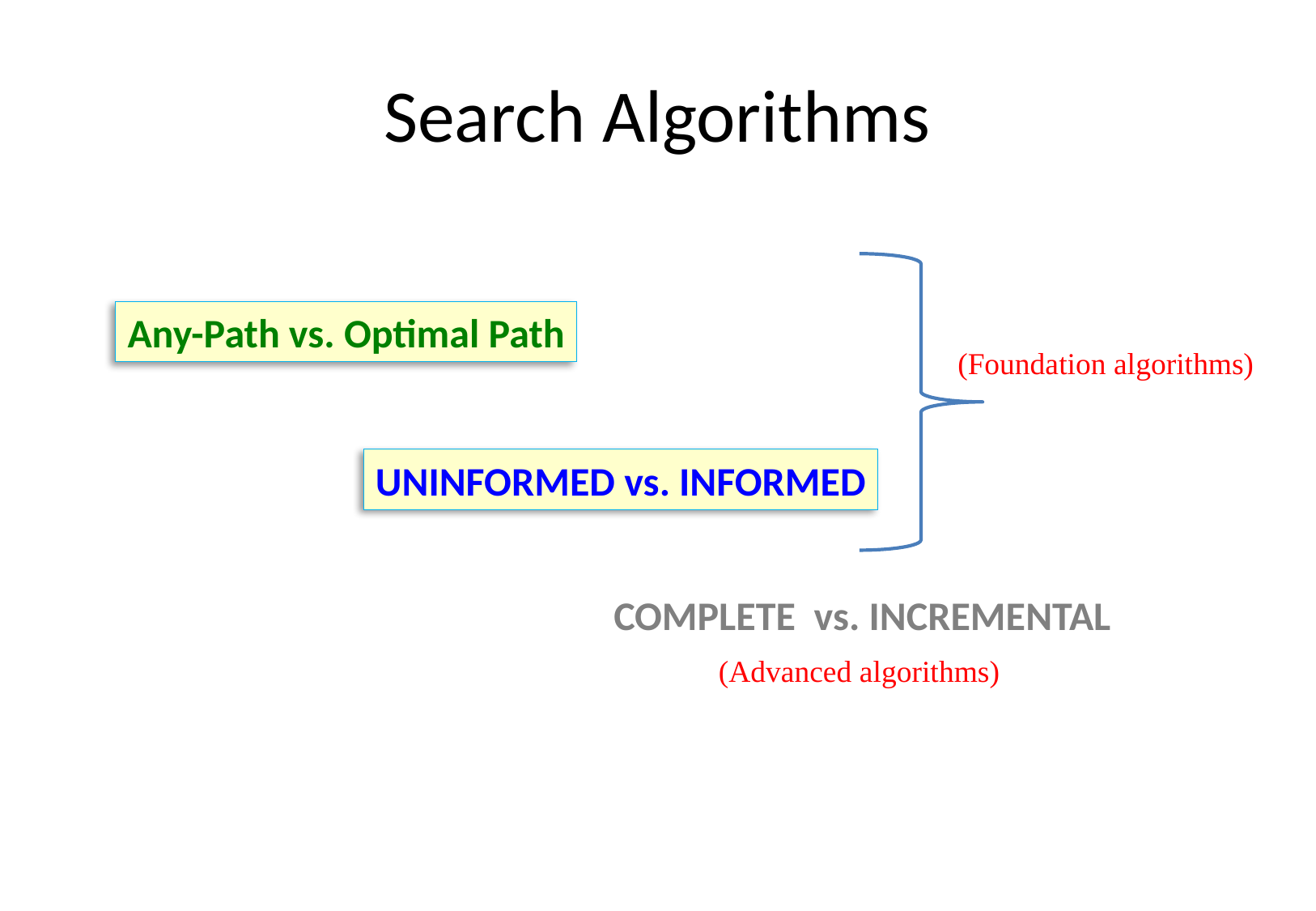

# Search Algorithms

Any-Path vs. Optimal Path
(Foundation algorithms)
UNINFORMED vs. INFORMED
COMPLETE  vs. INCREMENTAL
(Advanced algorithms)